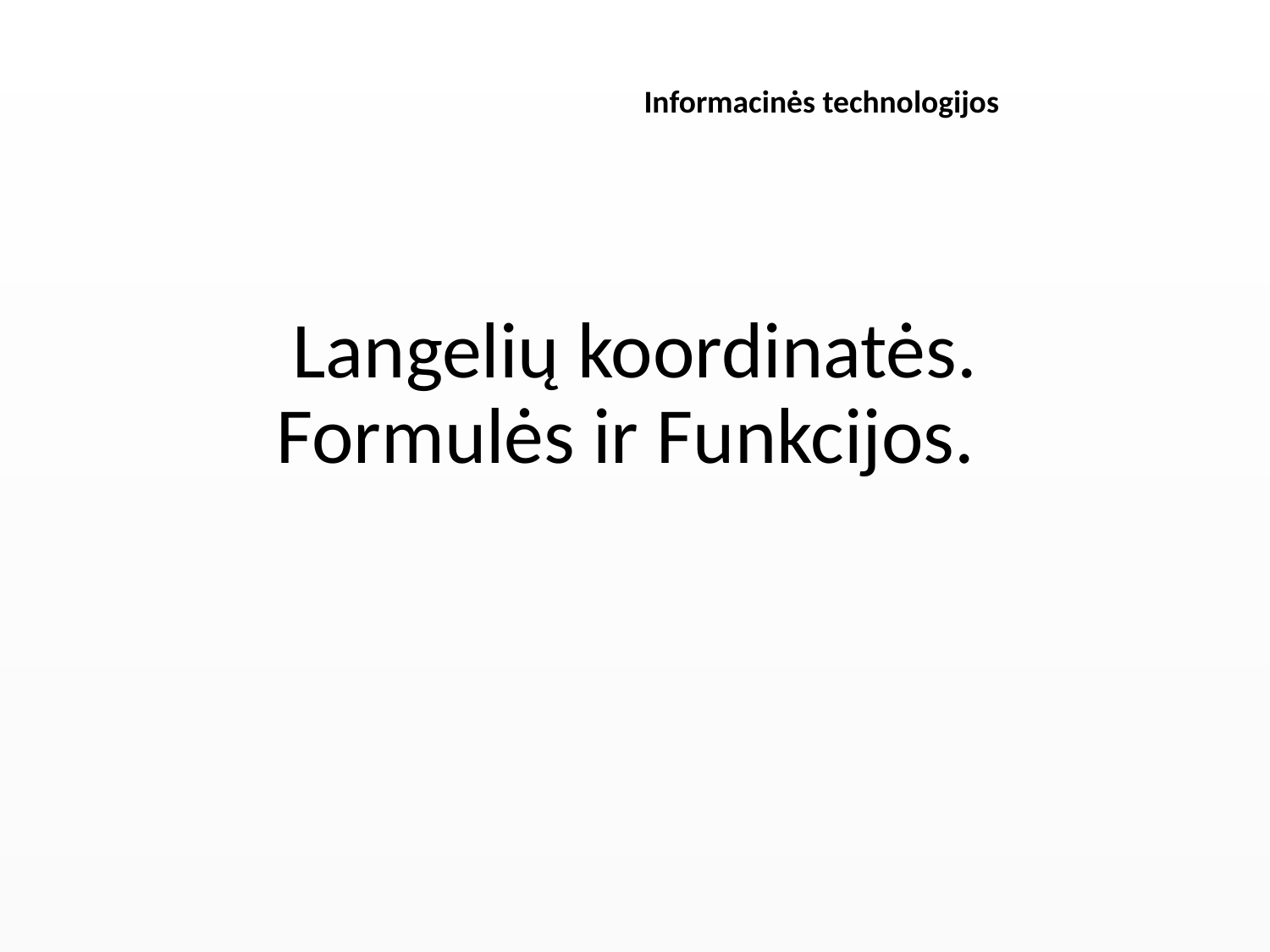

Informacinės technologijos
# Langelių koordinatės. Formulės ir Funkcijos.